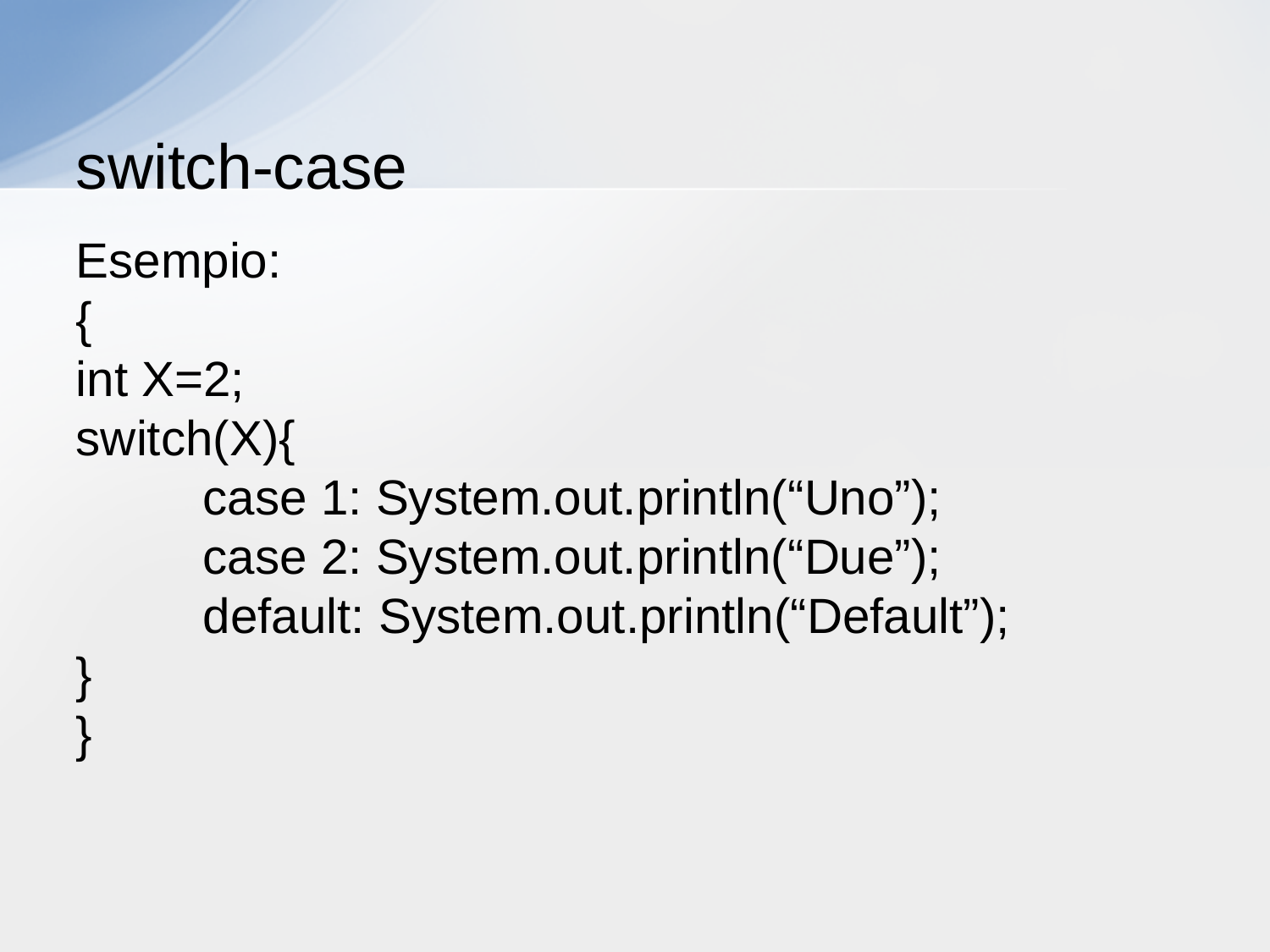

# switch-case
Esempio:
{
int X=2;
switch(X){
	case 1: System.out.println(“Uno”);
	case 2: System.out.println(“Due”);
	default: System.out.println(“Default”);
}
}